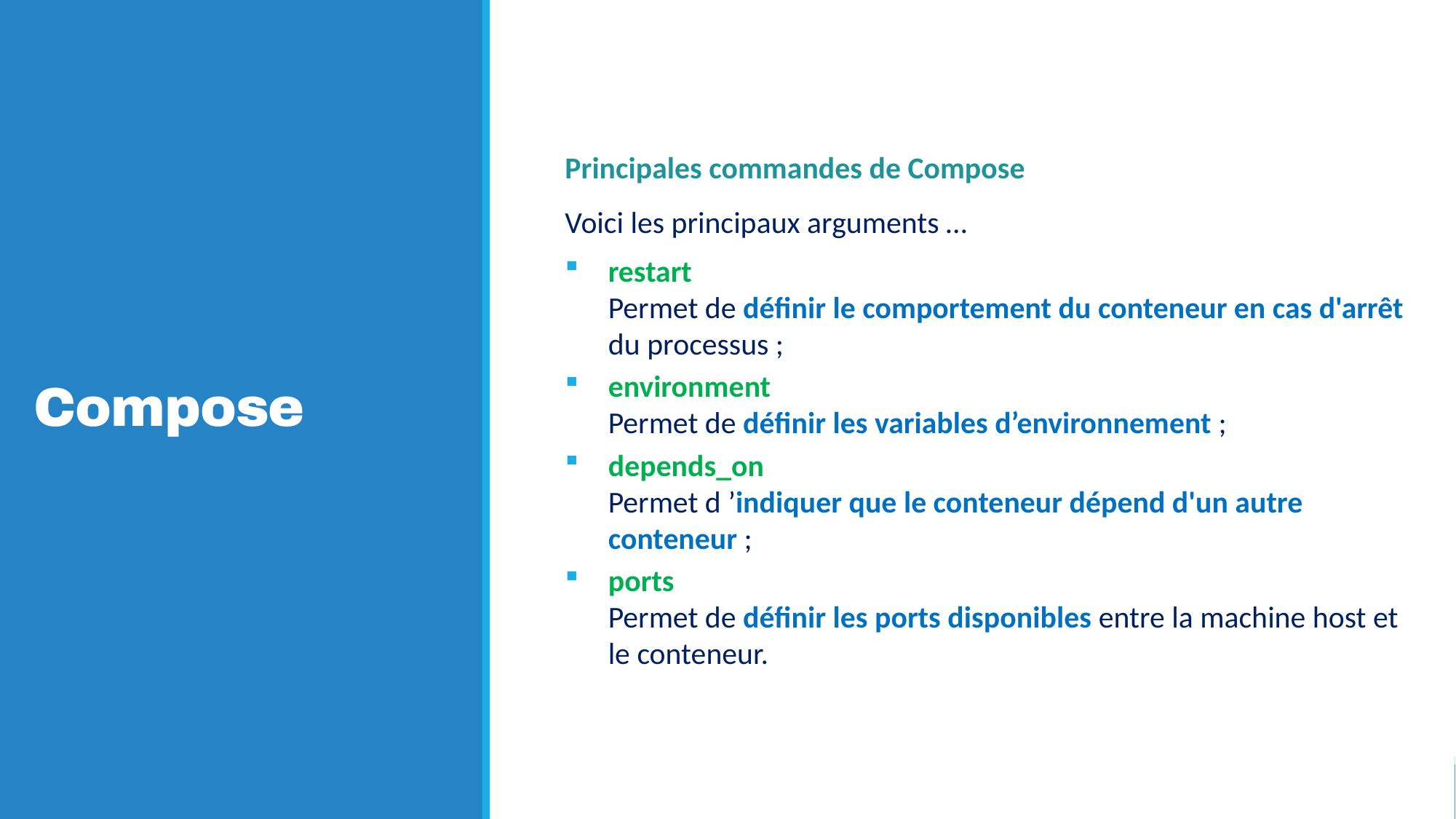

# Compose
Principales commandes de Compose
Voici les principaux arguments …
restart
Permet de définir le comportement du conteneur en cas d'arrêt du processus ;
environment
Permet de définir les variables d’environnement ;
depends_on
Permet d ’indiquer que le conteneur dépend d'un autre conteneur ;
ports
Permet de définir les ports disponibles entre la machine host et le conteneur.